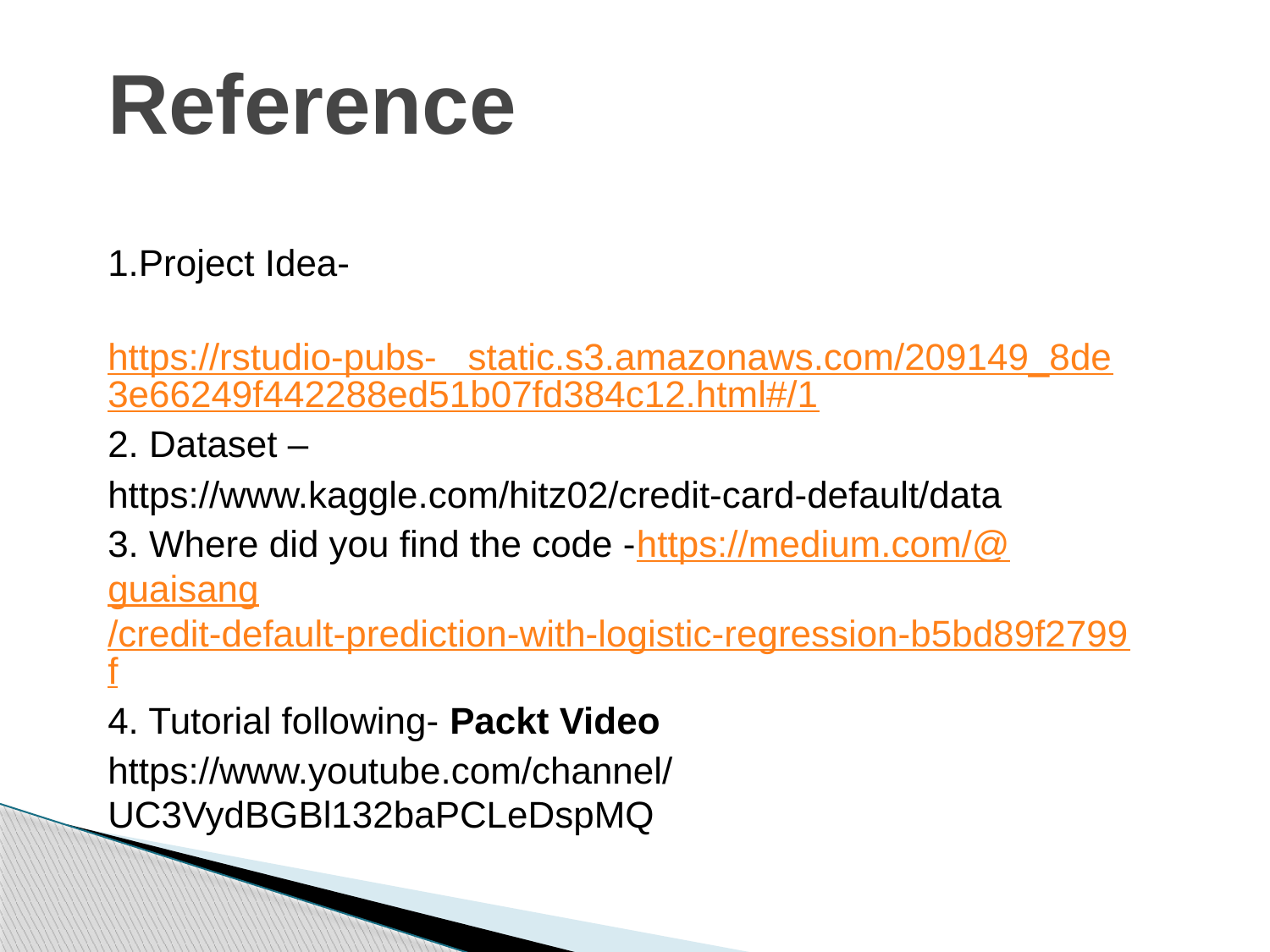

# Reference
1.Project Idea-
 https://rstudio-pubs-   static.s3.amazonaws.com/209149_8de3e66249f442288ed51b07fd384c12.html#/1
2. Dataset –
https://www.kaggle.com/hitz02/credit-card-default/data
3. Where did you find the code -https://medium.com/@guaisang/credit-default-prediction-with-logistic-regression-b5bd89f2799f
4. Tutorial following- Packt Video
https://www.youtube.com/channel/UC3VydBGBl132baPCLeDspMQ